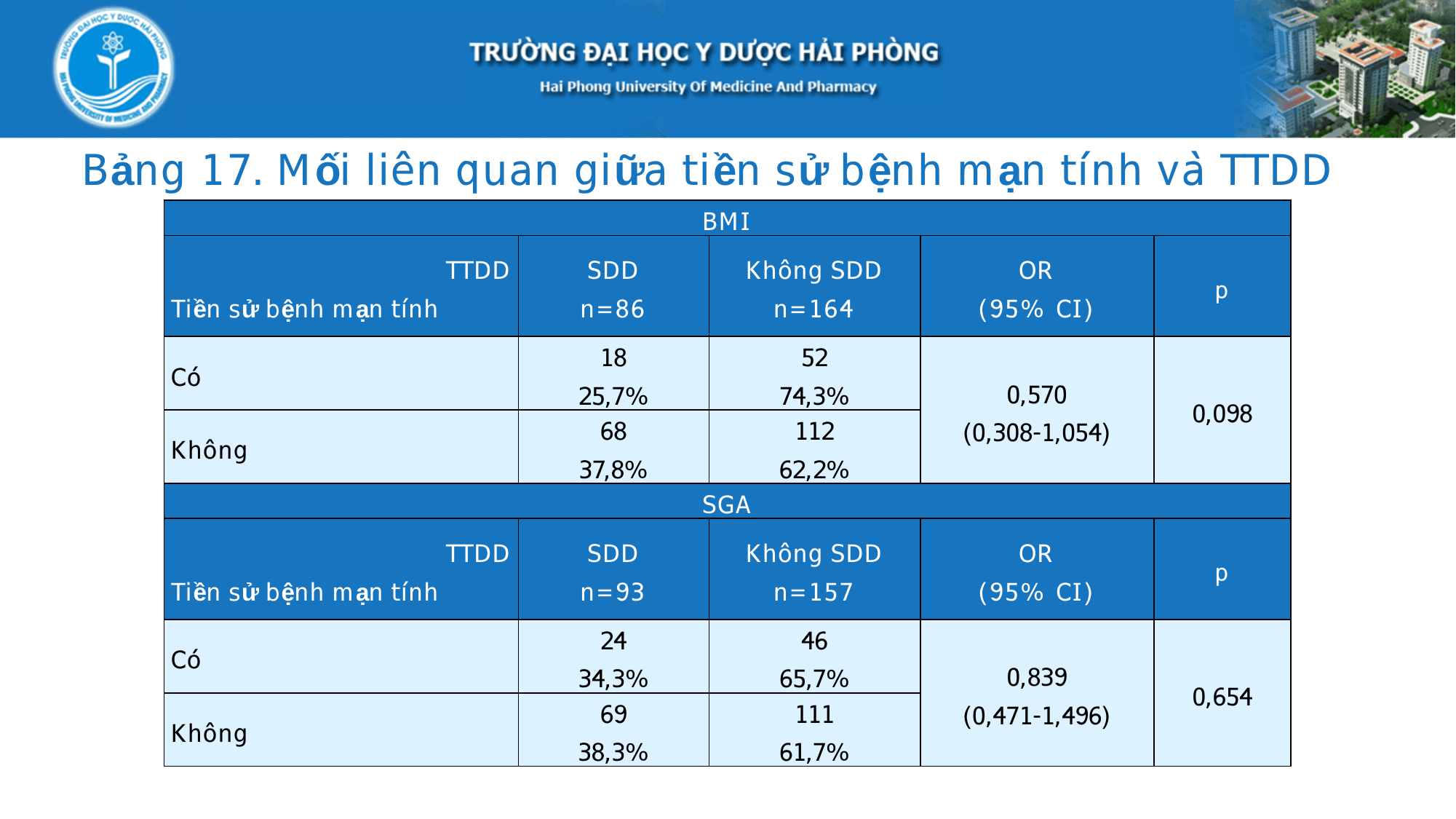

Bảng 17. Mối liên quan giữa tiền sử bệnh mạn tính và TTDD
| BMI |  |  |  |  |
| --- | --- | --- | --- | --- |
| TTDD Tiền sử bệnh mạn tính | SDD n=86 | Không SDD n=164 | OR (95% CI) | p |
| Có | 18 25,7% | 52 74,3% | 0,570 (0,308-1,054) | 0,098 |
| Không | 68 37,8% | 112 62,2% |  |  |
| SGA |  |  |  |  |
| TTDD Tiền sử bệnh mạn tính | SDD n=93 | Không SDD n=157 | OR (95% CI) | p |
| Có | 24 34,3% | 46 65,7% | 0,839 (0,471-1,496) | 0,654 |
| Không | 69 38,3% | 111 61,7% |  |  |